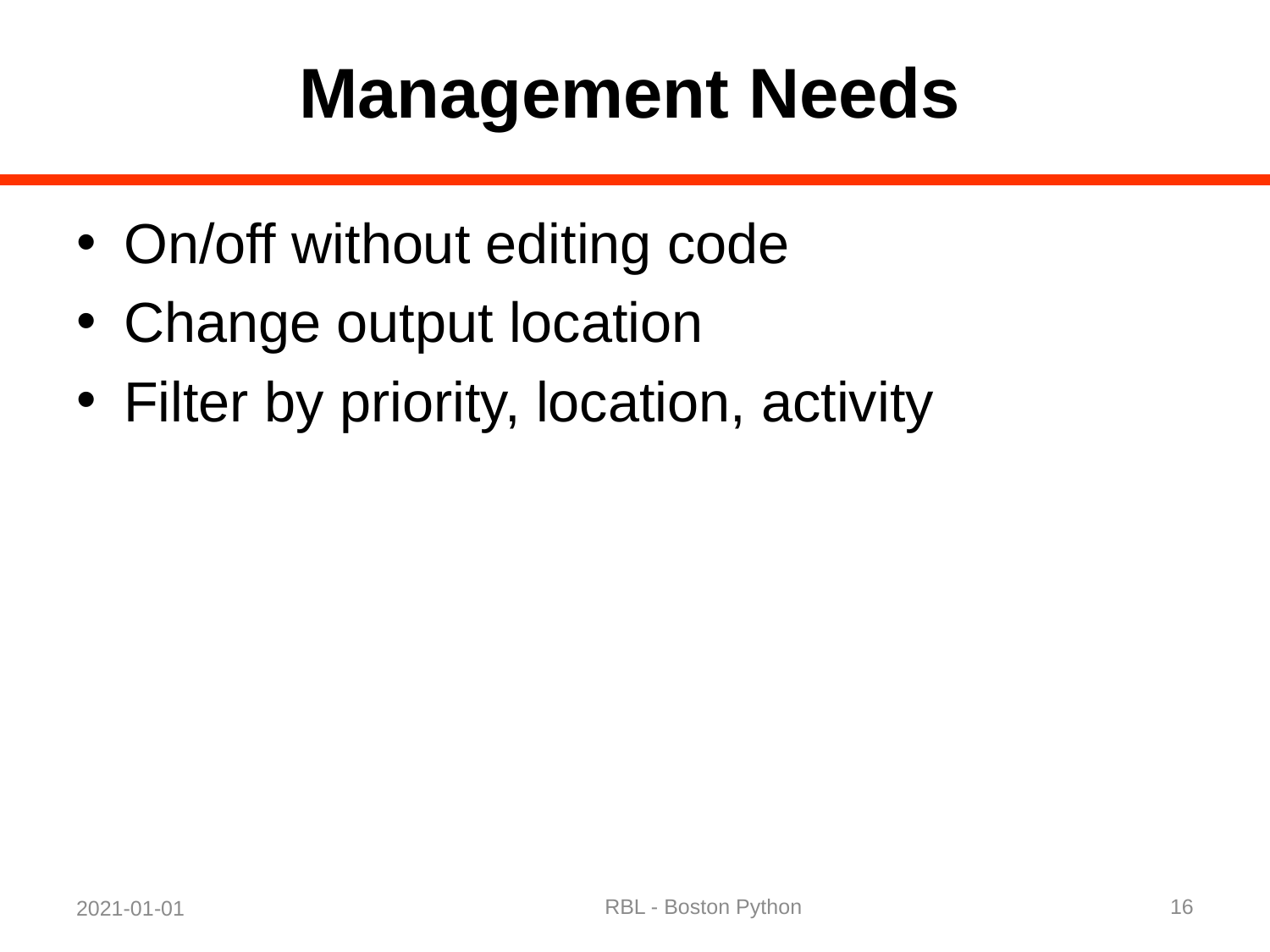

# Management Needs
On/off without editing code
Change output location
Filter by priority, location, activity
RBL - Boston Python
16
2021-01-01